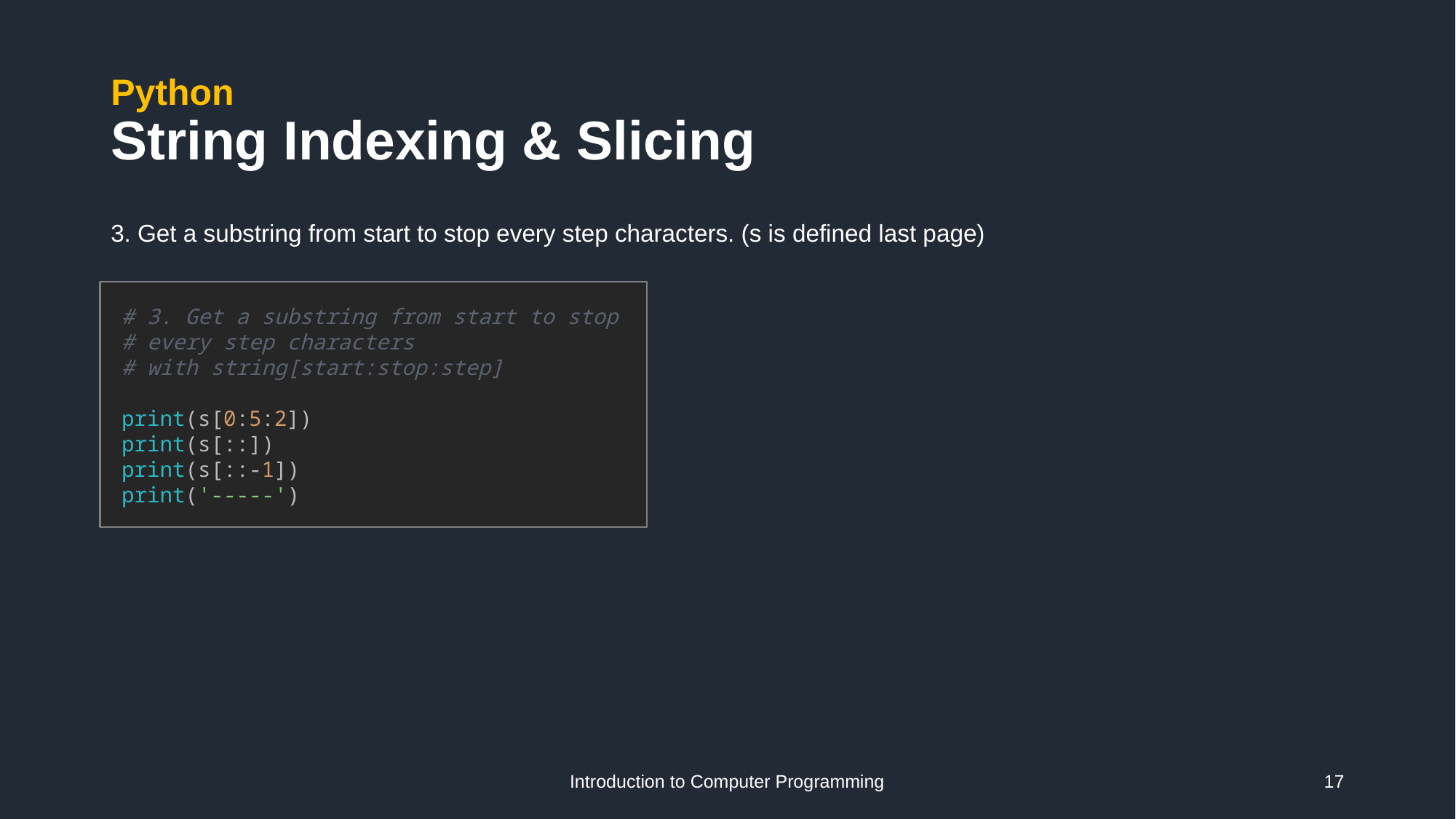

# Python String Indexing & Slicing
3. Get a substring from start to stop every step characters. (s is defined last page)

# 3. Get a substring from start to stop # every step characters # with string[start:stop:step]
print(s[0:5:2])
print(s[::])
print(s[::-1])
print('-----')
Introduction to Computer Programming
17